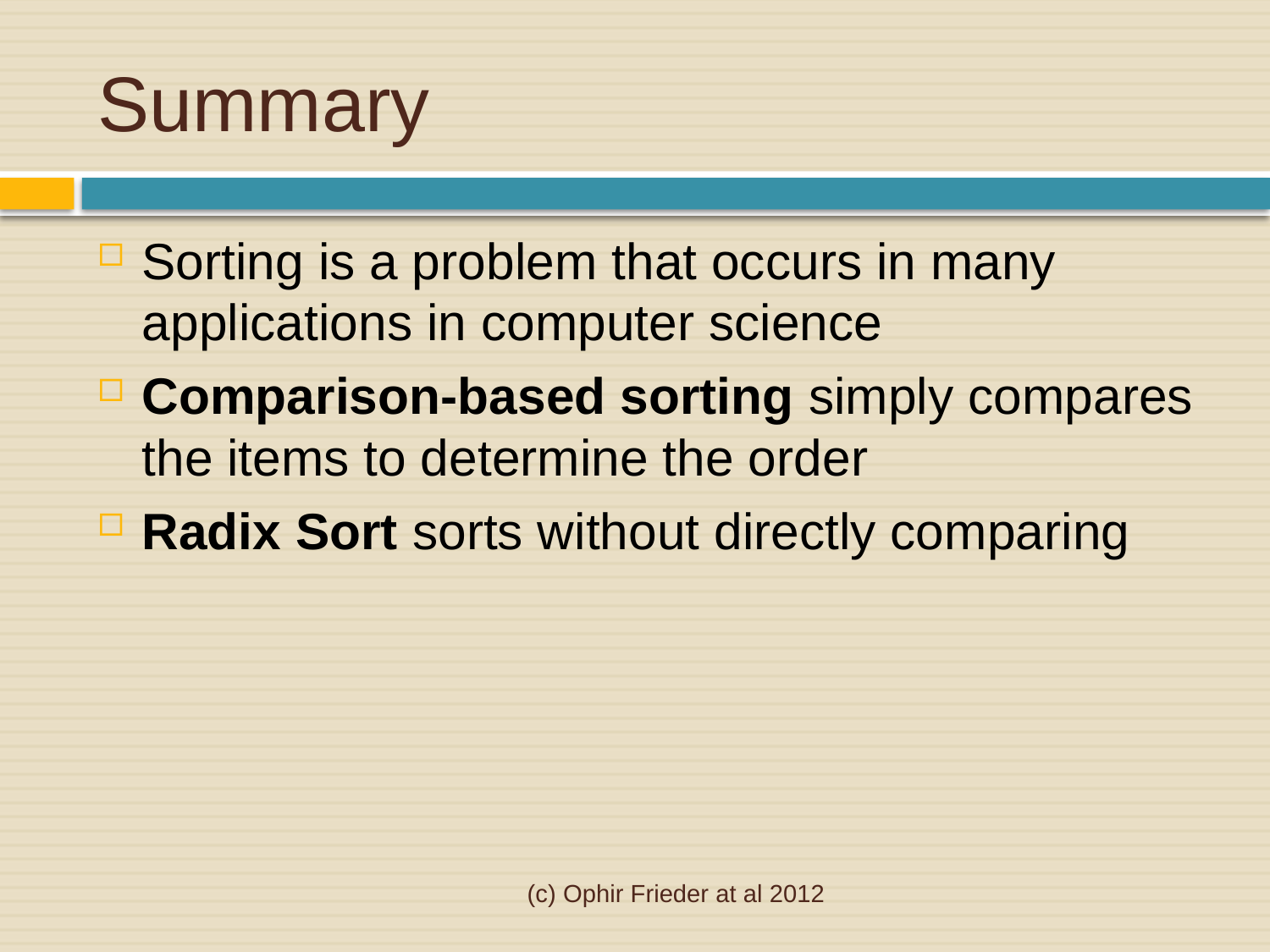

# Summary
Sorting is a problem that occurs in many applications in computer science
Comparison-based sorting simply compares the items to determine the order
Radix Sort sorts without directly comparing

(c) Ophir Frieder at al 2012